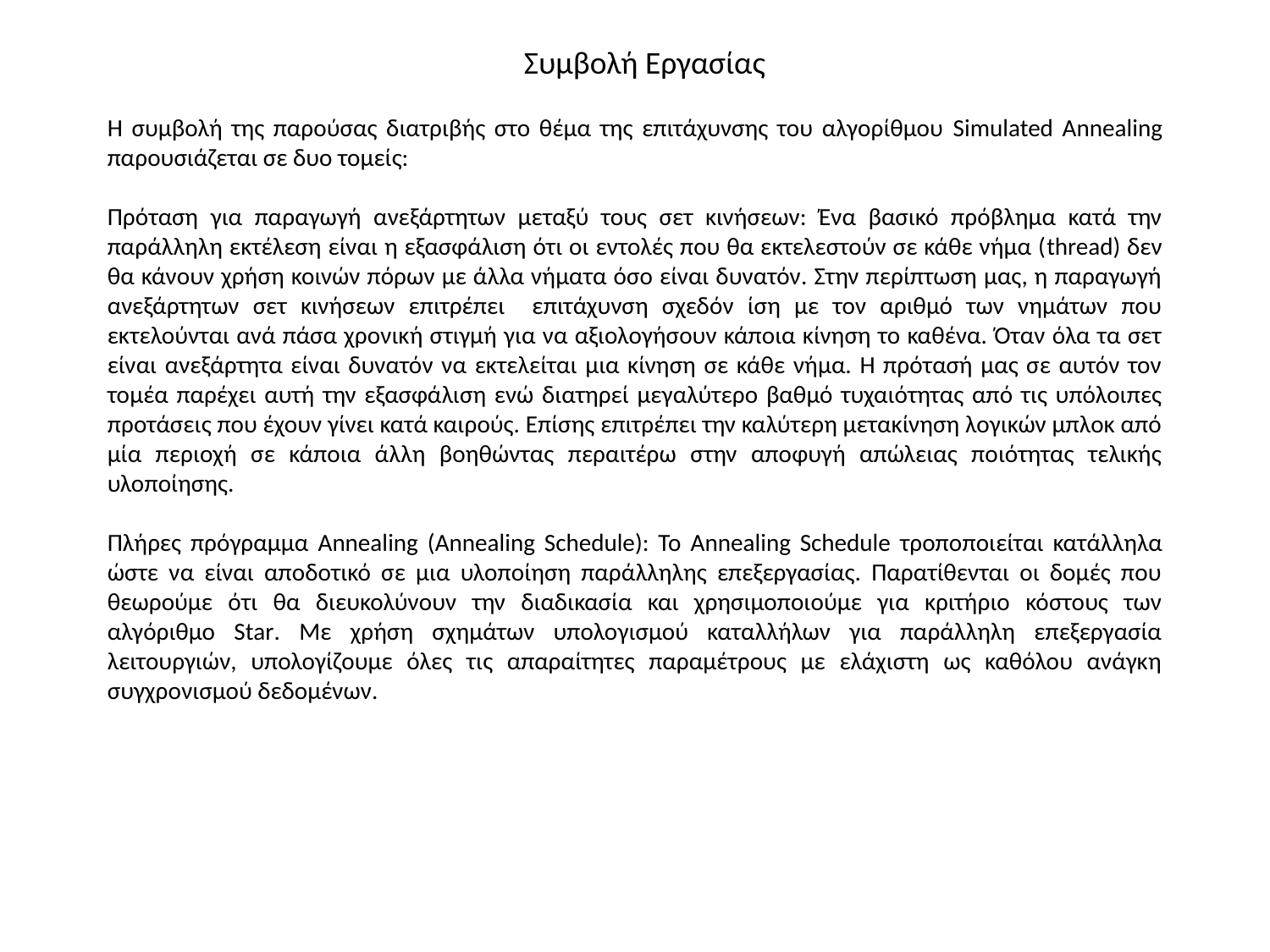

Συμβολή Εργασίας
Η συμβολή της παρούσας διατριβής στο θέμα της επιτάχυνσης του αλγορίθμου Simulated Annealing παρουσιάζεται σε δυο τομείς:

Πρόταση για παραγωγή ανεξάρτητων μεταξύ τους σετ κινήσεων: Ένα βασικό πρόβλημα κατά την παράλληλη εκτέλεση είναι η εξασφάλιση ότι οι εντολές που θα εκτελεστούν σε κάθε νήμα (thread) δεν θα κάνουν χρήση κοινών πόρων με άλλα νήματα όσο είναι δυνατόν. Στην περίπτωση μας, η παραγωγή ανεξάρτητων σετ κινήσεων επιτρέπει  επιτάχυνση σχεδόν ίση με τον αριθμό των νημάτων που εκτελούνται ανά πάσα χρονική στιγμή για να αξιολογήσουν κάποια κίνηση το καθένα. Όταν όλα τα σετ είναι ανεξάρτητα είναι δυνατόν να εκτελείται μια κίνηση σε κάθε νήμα. Η πρότασή μας σε αυτόν τον τομέα παρέχει αυτή την εξασφάλιση ενώ διατηρεί μεγαλύτερο βαθμό τυχαιότητας από τις υπόλοιπες προτάσεις που έχουν γίνει κατά καιρούς. Επίσης επιτρέπει την καλύτερη μετακίνηση λογικών μπλοκ από μία περιοχή σε κάποια άλλη βοηθώντας περαιτέρω στην αποφυγή απώλειας ποιότητας τελικής υλοποίησης.

Πλήρες πρόγραμμα Annealing (Annealing Schedule): Το Annealing Schedule τροποποιείται κατάλληλα ώστε να είναι αποδοτικό σε μια υλοποίηση παράλληλης επεξεργασίας. Παρατίθενται οι δομές που θεωρούμε ότι θα διευκολύνουν την διαδικασία και χρησιμοποιούμε για κριτήριο κόστους των αλγόριθμο Star. Με χρήση σχημάτων υπολογισμού καταλλήλων για παράλληλη επεξεργασία λειτουργιών, υπολογίζουμε όλες τις απαραίτητες παραμέτρους με ελάχιστη ως καθόλου ανάγκη συγχρονισμού δεδομένων.